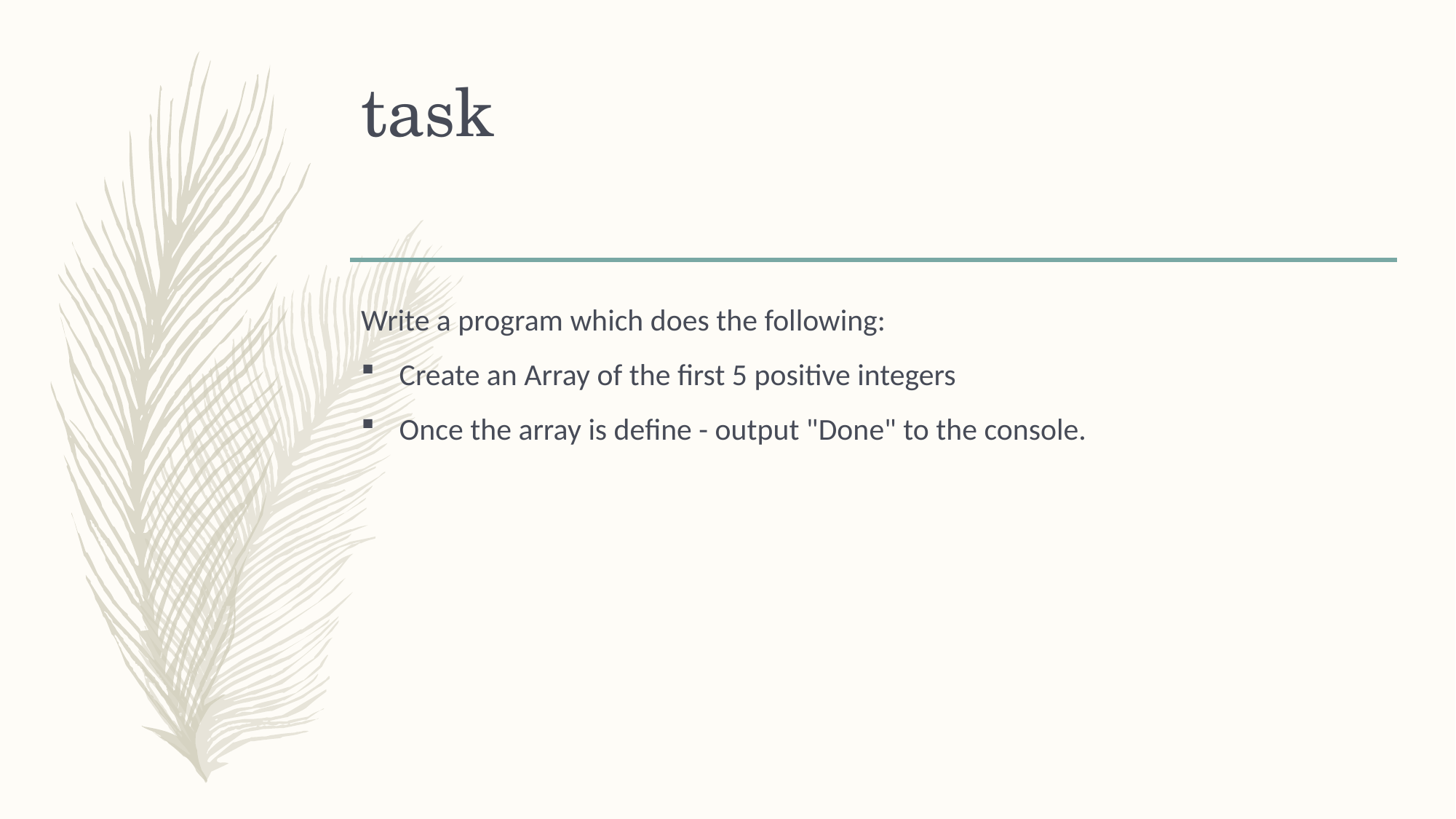

# task
Write a program which does the following:
Create an Array of the first 5 positive integers
Once the array is define - output "Done" to the console.